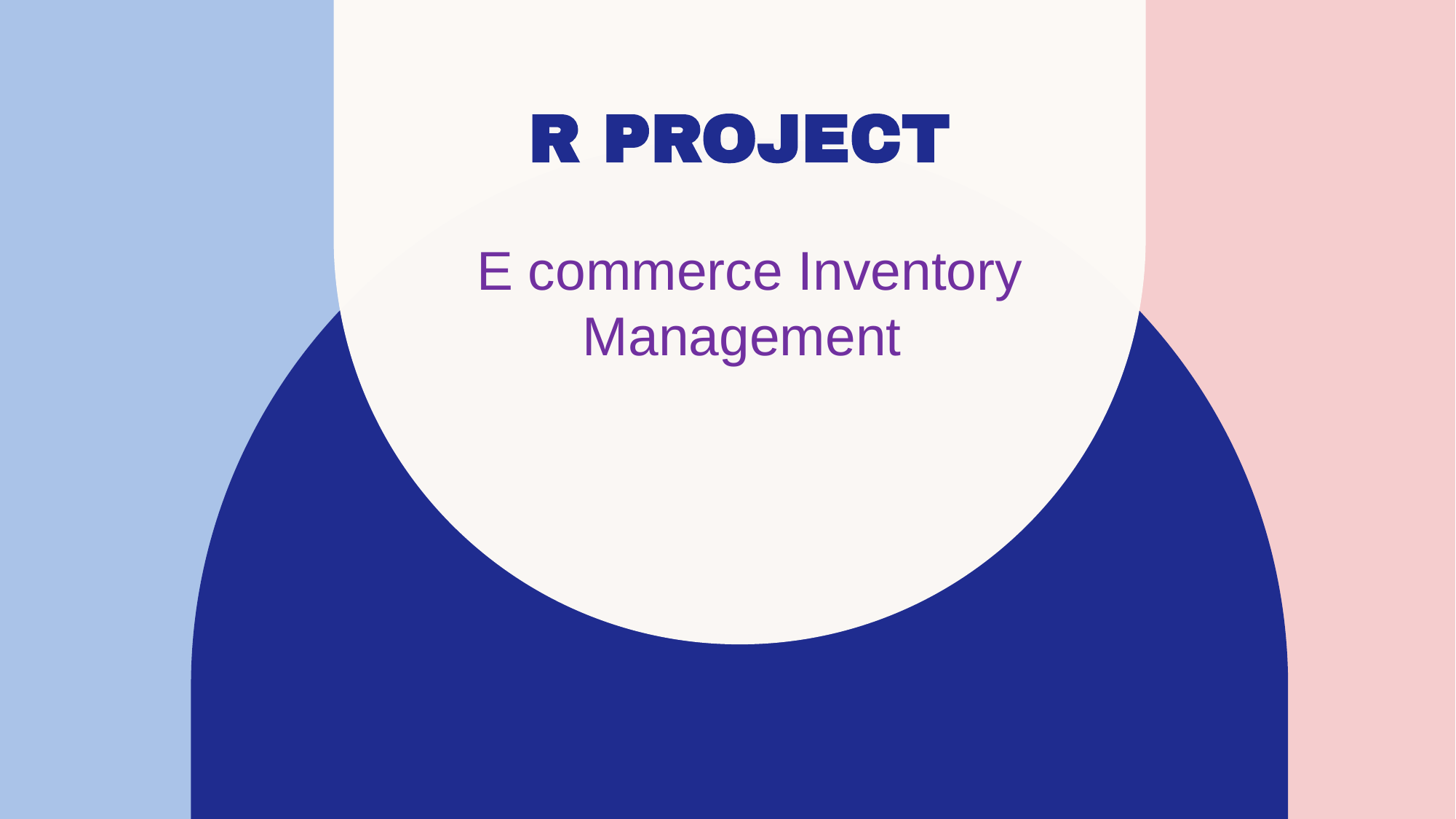

# R project
E commerce Inventory Management